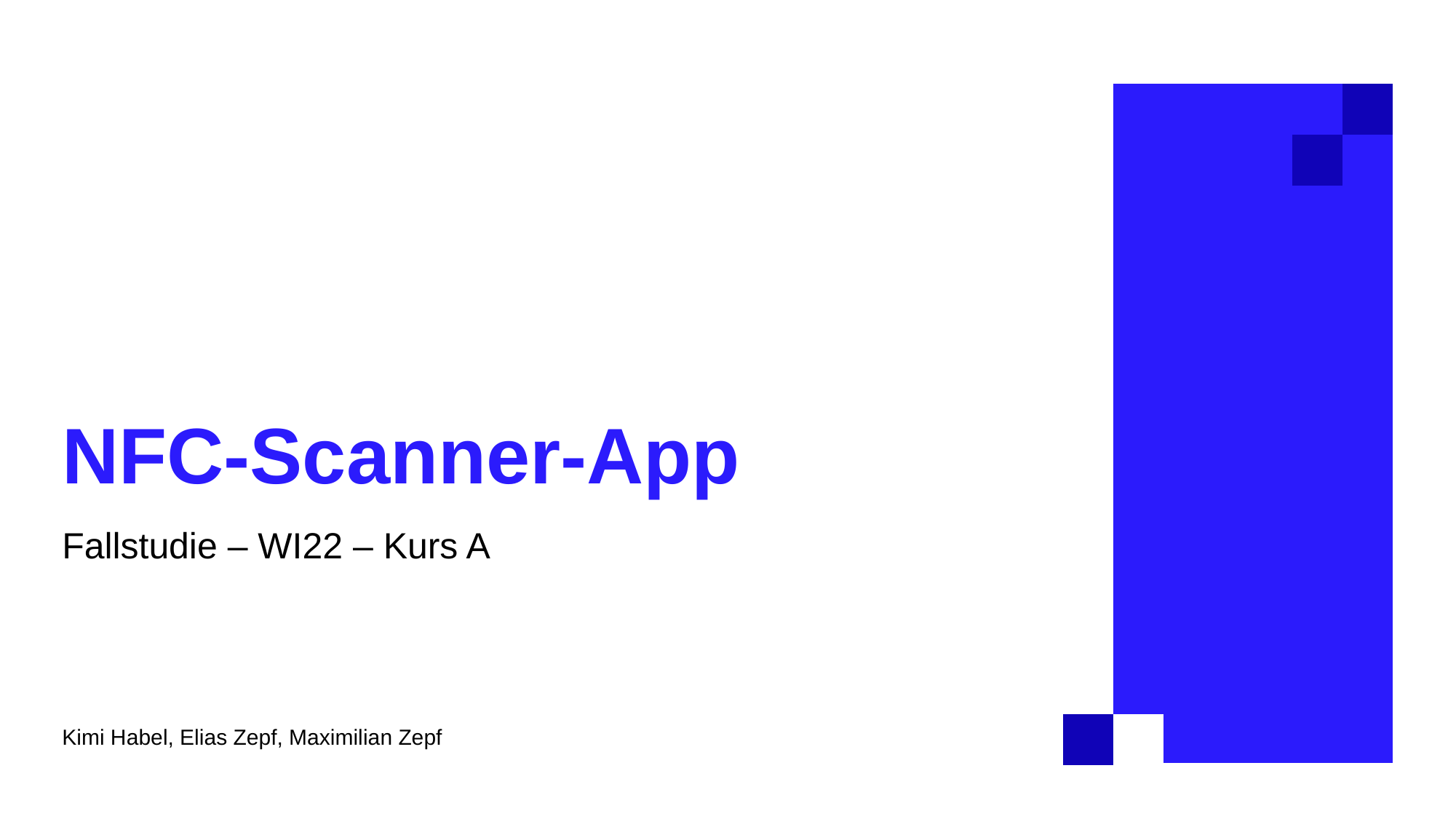

# NFC-Scanner-App
Fallstudie – WI22 – Kurs A
Kimi Habel, Elias Zepf, Maximilian Zepf